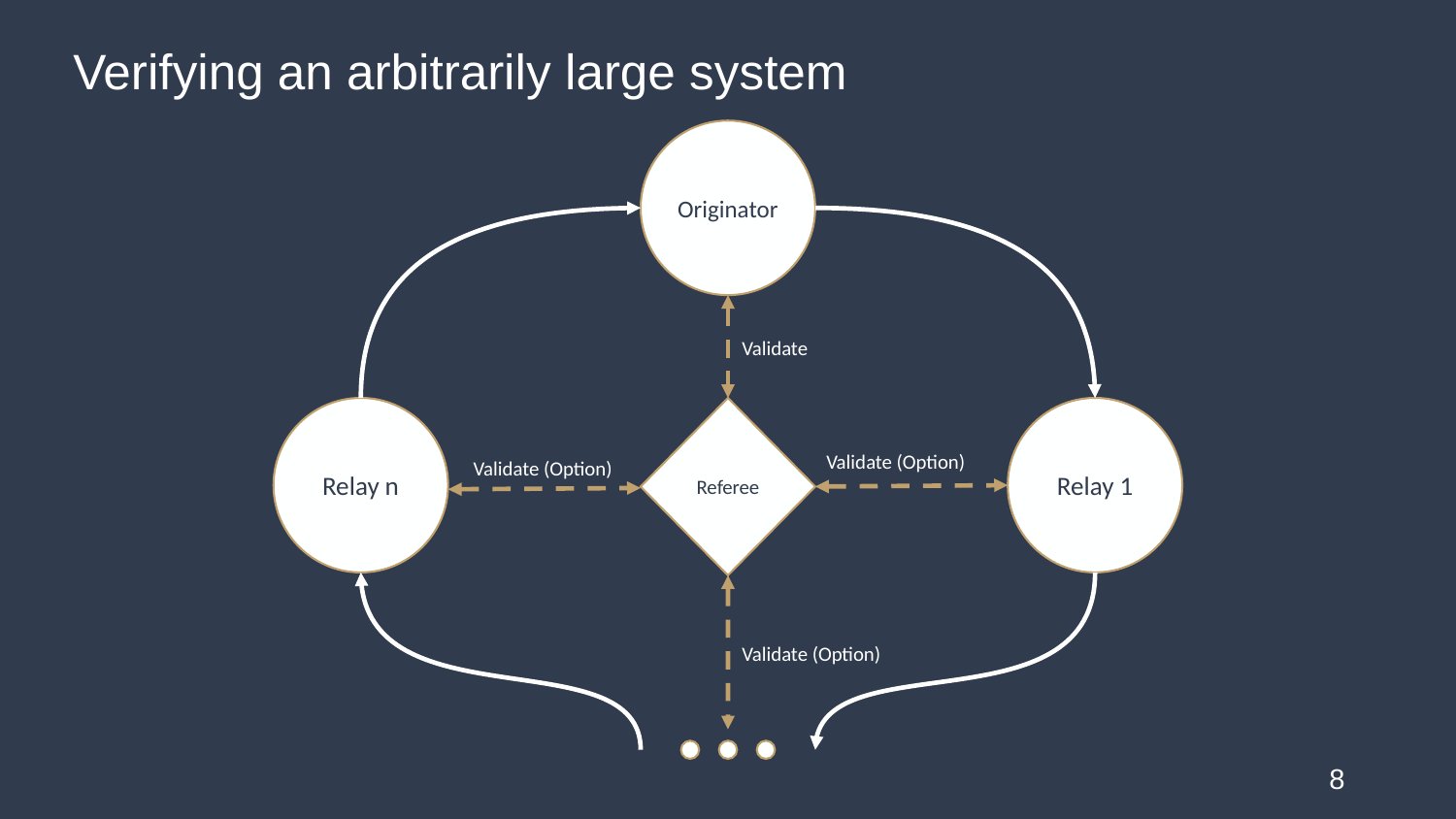

# Verifying an arbitrarily large system
Originator
Validate
Relay n
Referee
Relay 1
Validate (Option)
Validate (Option)
Validate (Option)

8